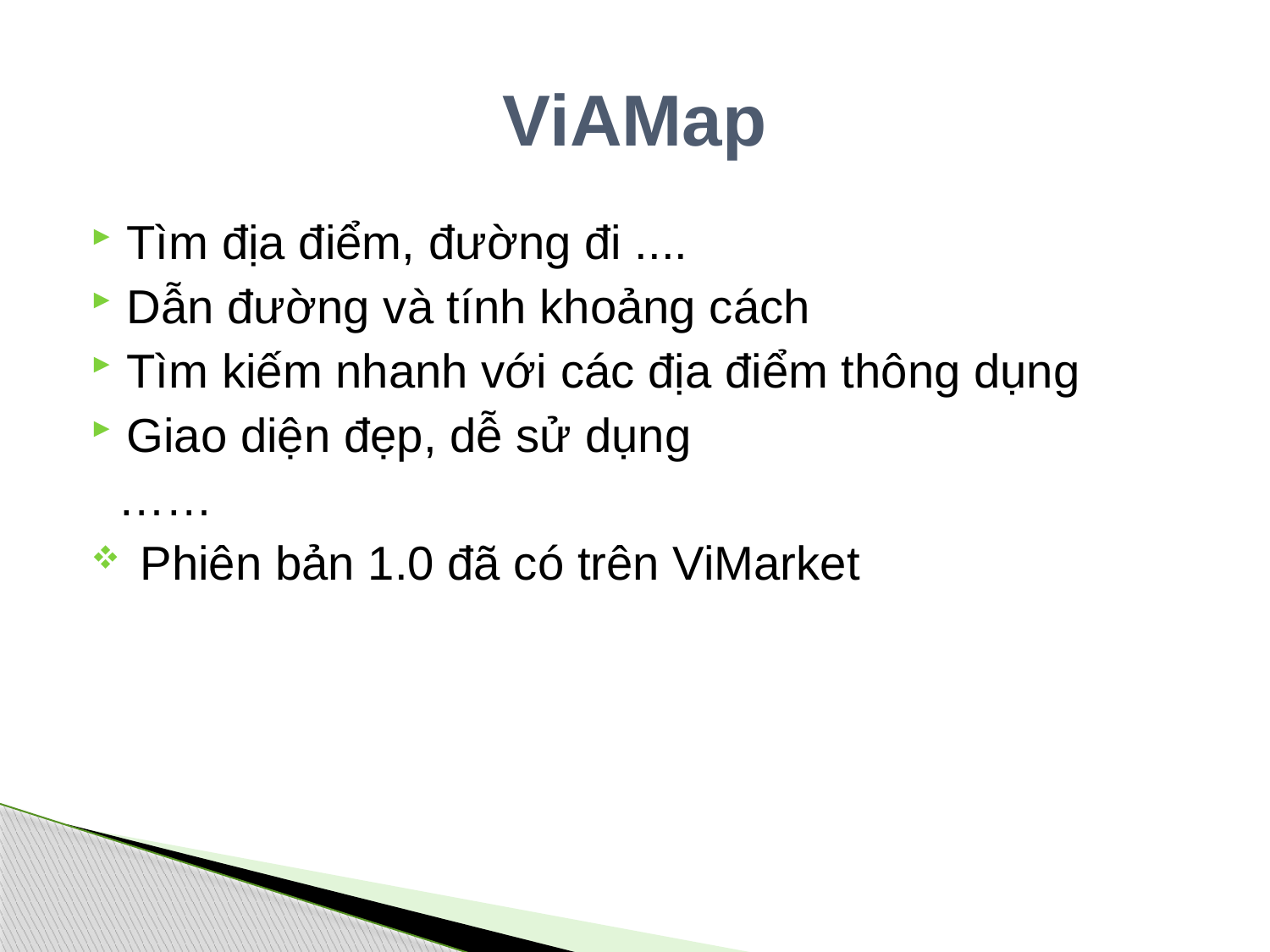

# ViAMap
Tìm địa điểm, đường đi ....
Dẫn đường và tính khoảng cách
Tìm kiếm nhanh với các địa điểm thông dụng
Giao diện đẹp, dễ sử dụng
  ……
 Phiên bản 1.0 đã có trên ViMarket